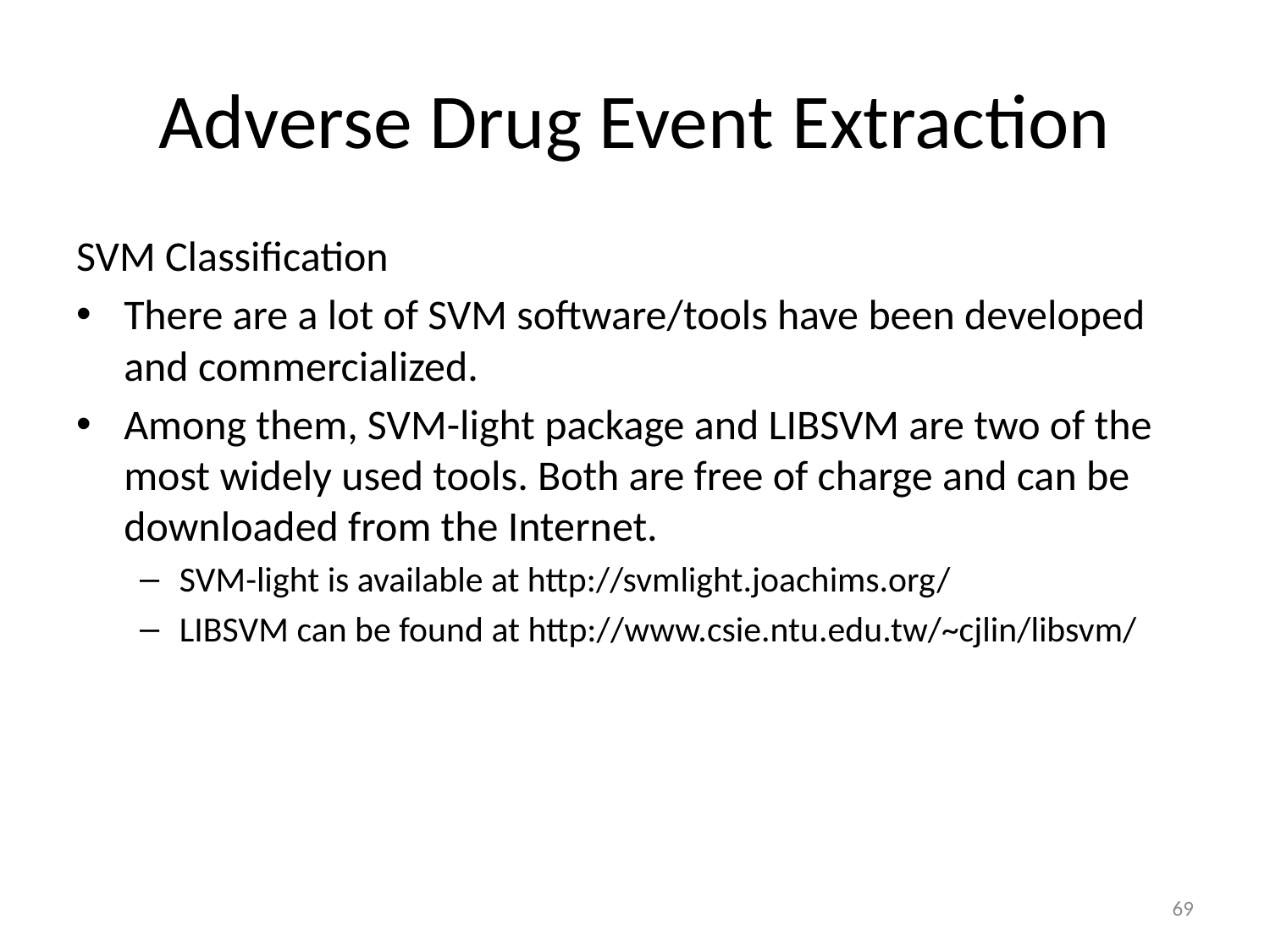

# Adverse Drug Event Extraction
SVM Classification
There are a lot of SVM software/tools have been developed and commercialized.
Among them, SVM-light package and LIBSVM are two of the most widely used tools. Both are free of charge and can be downloaded from the Internet.
SVM-light is available at http://svmlight.joachims.org/
LIBSVM can be found at http://www.csie.ntu.edu.tw/~cjlin/libsvm/
69